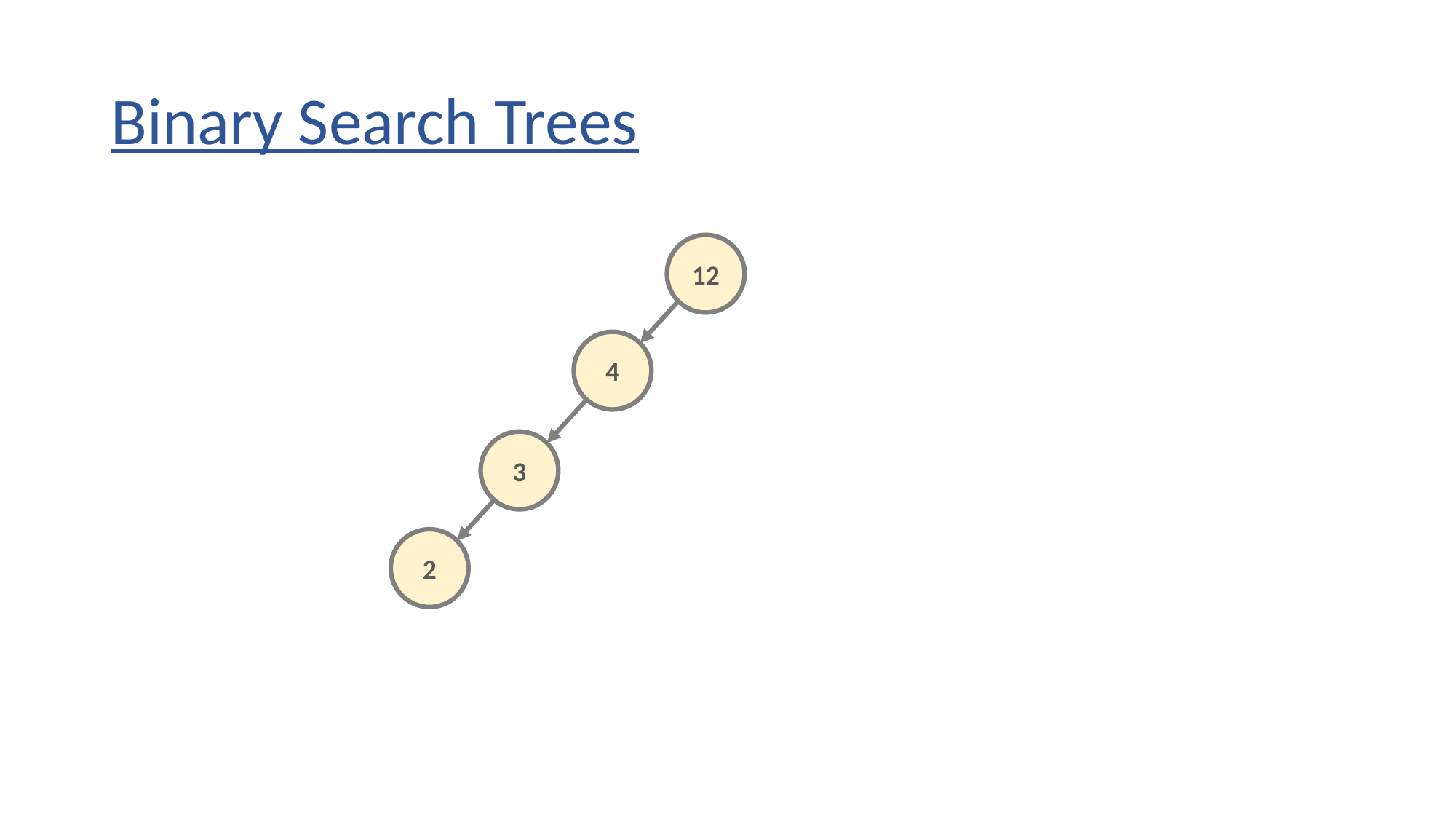

# Binary Search Trees
12
4
3
2